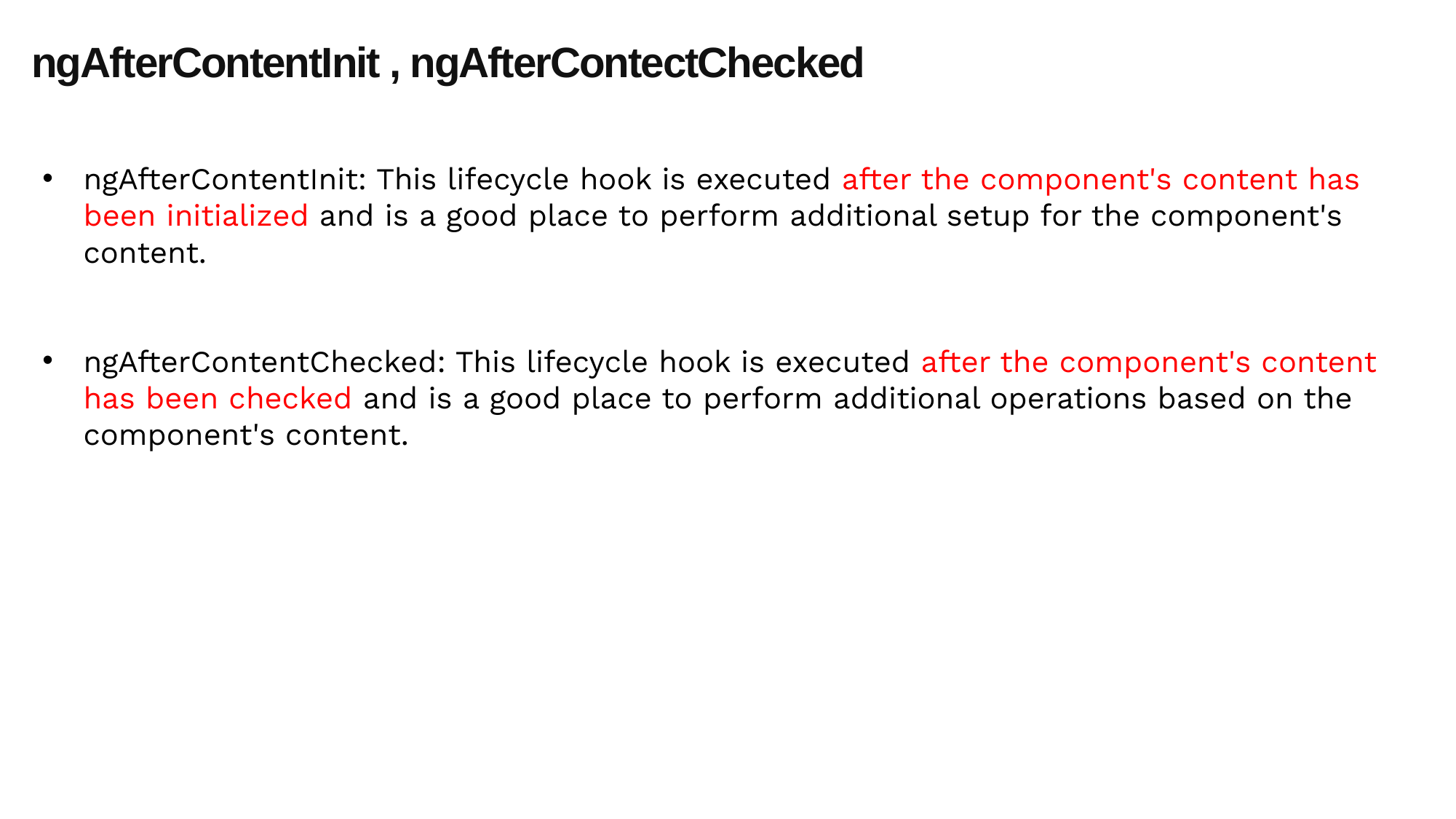

ngAfterContentInit , ngAfterContectChecked
ngAfterContentInit: This lifecycle hook is executed after the component's content has been initialized and is a good place to perform additional setup for the component's content.

ngAfterContentChecked: This lifecycle hook is executed after the component's content has been checked and is a good place to perform additional operations based on the component's content.